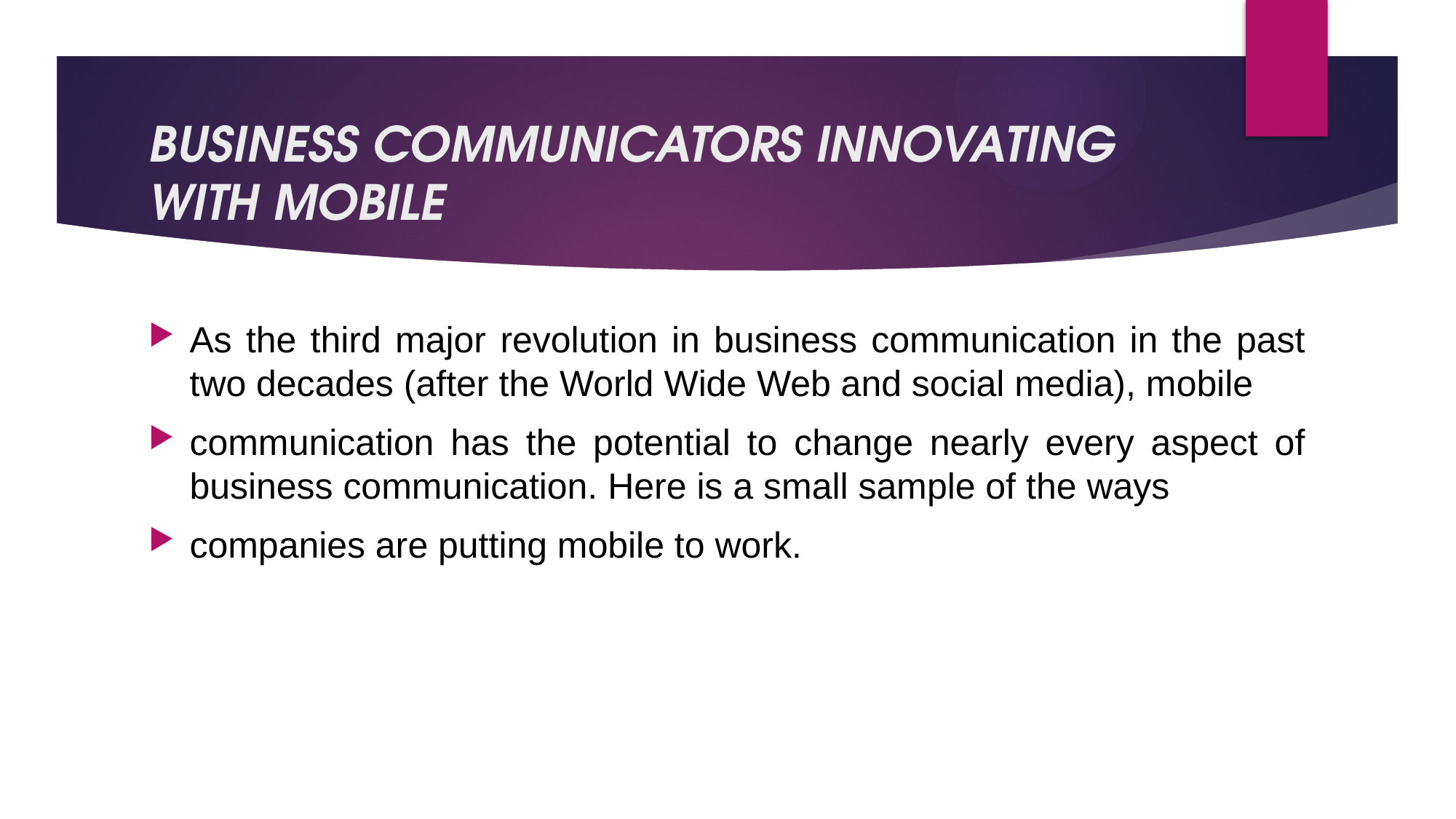

# BUSINESS COMMUNICATORS INNOVATING WITH MOBILE
As the third major revolution in business communication in the past two decades (after the World Wide Web and social media), mobile
communication has the potential to change nearly every aspect of business communication. Here is a small sample of the ways
companies are putting mobile to work.